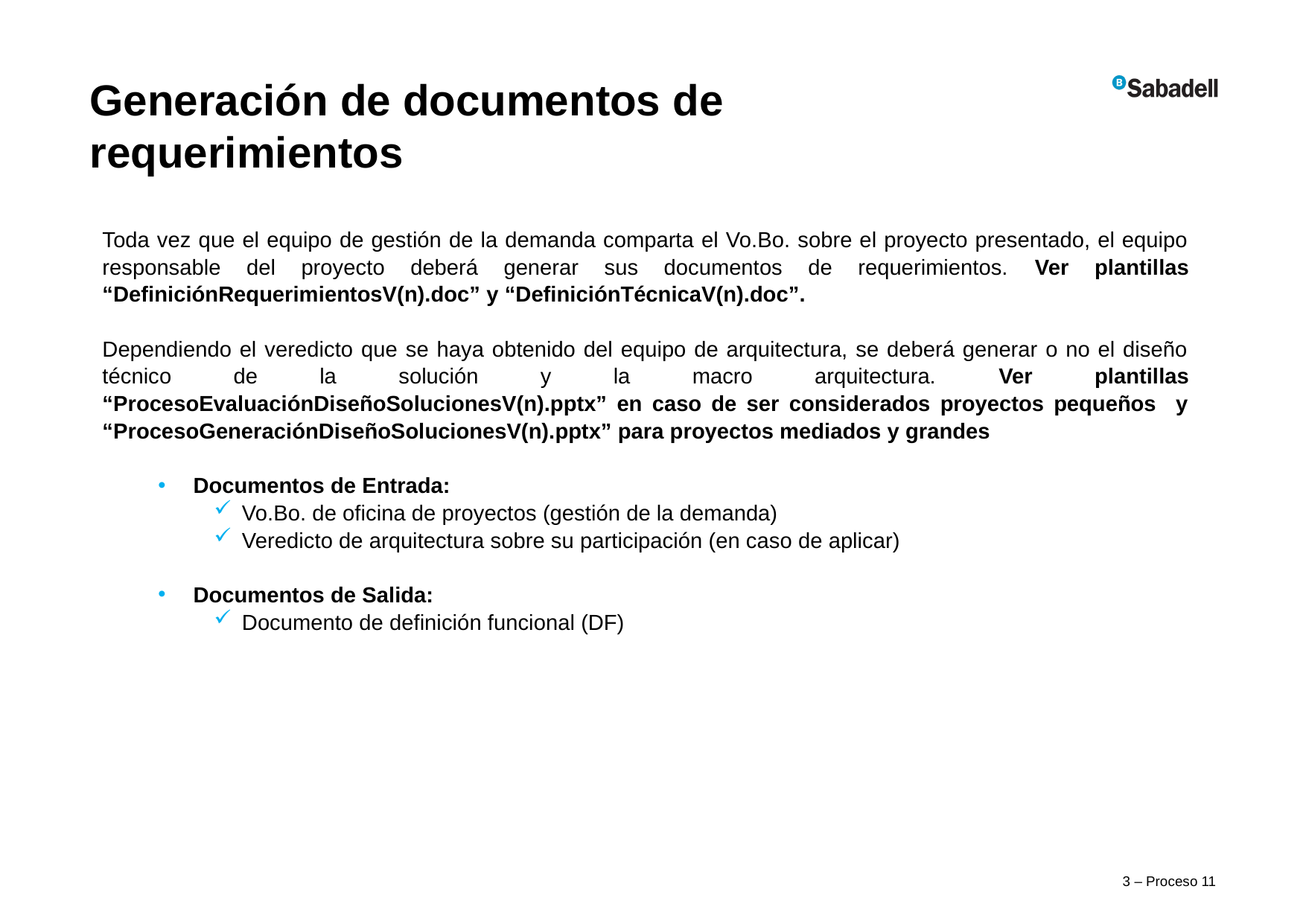

Generación de documentos de requerimientos
Toda vez que el equipo de gestión de la demanda comparta el Vo.Bo. sobre el proyecto presentado, el equipo responsable del proyecto deberá generar sus documentos de requerimientos. Ver plantillas “DefiniciónRequerimientosV(n).doc” y “DefiniciónTécnicaV(n).doc”.

Dependiendo el veredicto que se haya obtenido del equipo de arquitectura, se deberá generar o no el diseño técnico de la solución y la macro arquitectura. Ver plantillas “ProcesoEvaluaciónDiseñoSolucionesV(n).pptx” en caso de ser considerados proyectos pequeños  y “ProcesoGeneraciónDiseñoSolucionesV(n).pptx” para proyectos mediados y grandes

Documentos de Entrada:
Vo.Bo. de oficina de proyectos (gestión de la demanda)
Veredicto de arquitectura sobre su participación (en caso de aplicar)

Documentos de Salida:
Documento de definición funcional (DF)

3 – Proceso 11